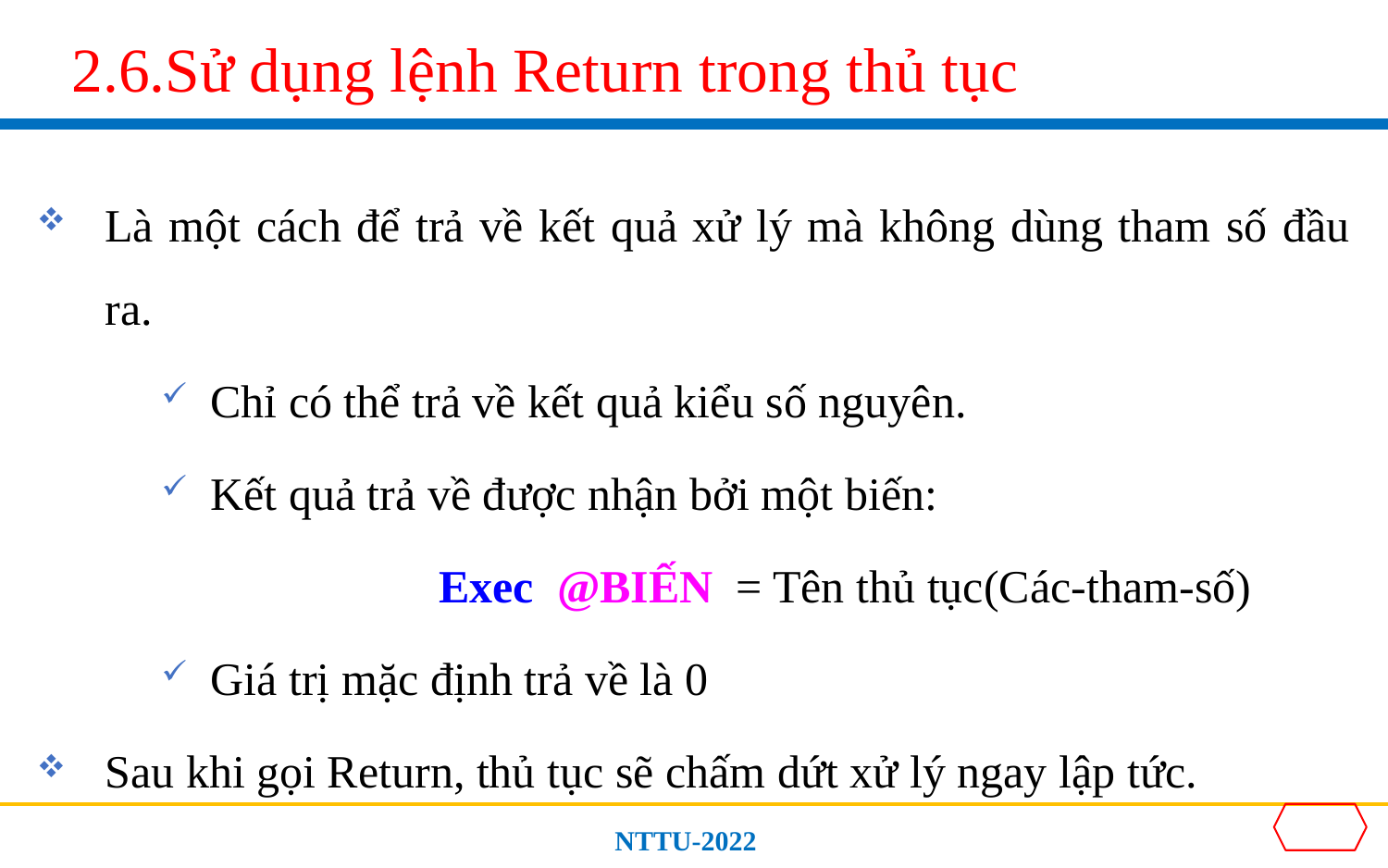

# 2.6.Sử dụng lệnh Return trong thủ tục
Là một cách để trả về kết quả xử lý mà không dùng tham số đầu ra.
Chỉ có thể trả về kết quả kiểu số nguyên.
Kết quả trả về được nhận bởi một biến:
		Exec  @BIẾN  = Tên thủ tục(Các-tham-số)
Giá trị mặc định trả về là 0
Sau khi gọi Return, thủ tục sẽ chấm dứt xử lý ngay lập tức.
36